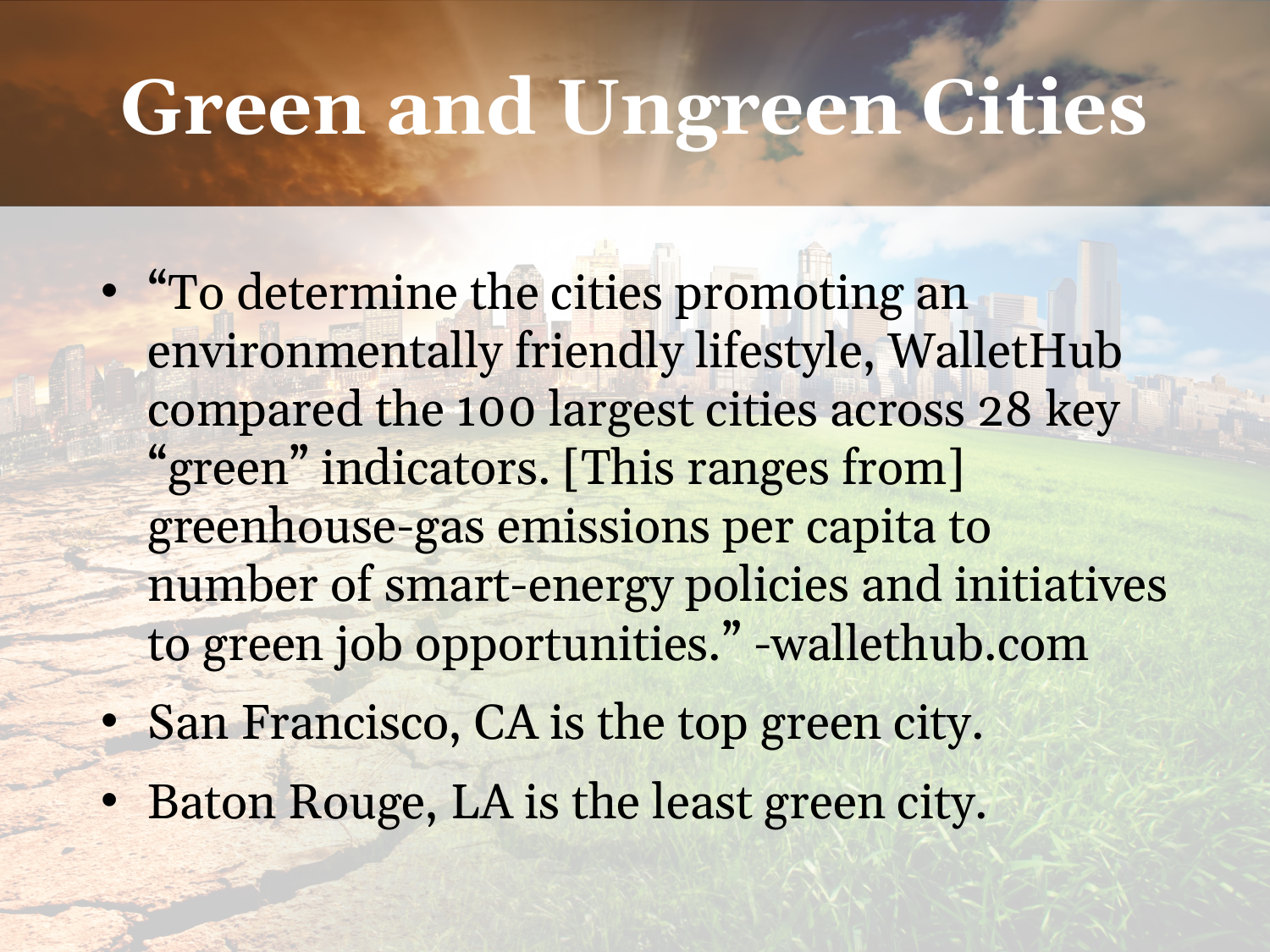

# Green and Ungreen Cities
“To determine the cities promoting an environmentally friendly lifestyle, WalletHub compared the 100 largest cities across 28 key “green” indicators. [This ranges from] greenhouse-gas emissions per capita to number of smart-energy policies and initiatives to green job opportunities.” -wallethub.com
San Francisco, CA is the top green city.
Baton Rouge, LA is the least green city.